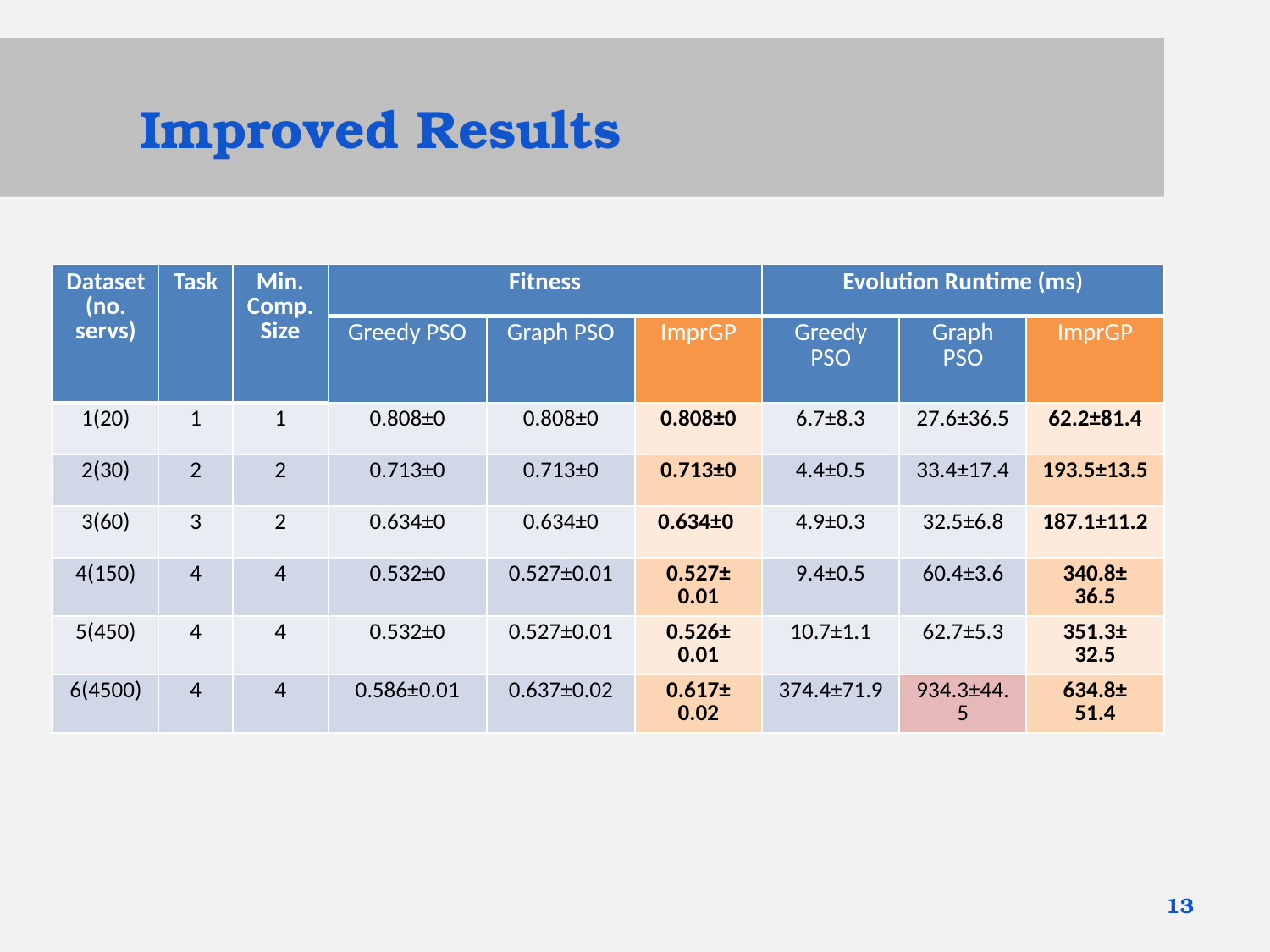

# Improved Results
| Dataset (no. servs) | Task | Min. Comp. Size | Fitness |  |  | Evolution Runtime (ms) |  |  |
| --- | --- | --- | --- | --- | --- | --- | --- | --- |
|  |  |  | Greedy PSO | Graph PSO | ImprGP | Greedy PSO | Graph PSO | ImprGP |
| 1(20) | 1 | 1 | 0.808±0 | 0.808±0 | 0.808±0 | 6.7±8.3 | 27.6±36.5 | 62.2±81.4 |
| 2(30) | 2 | 2 | 0.713±0 | 0.713±0 | 0.713±0 | 4.4±0.5 | 33.4±17.4 | 193.5±13.5 |
| 3(60) | 3 | 2 | 0.634±0 | 0.634±0 | 0.634±0 | 4.9±0.3 | 32.5±6.8 | 187.1±11.2 |
| 4(150) | 4 | 4 | 0.532±0 | 0.527±0.01 | 0.527± 0.01 | 9.4±0.5 | 60.4±3.6 | 340.8± 36.5 |
| 5(450) | 4 | 4 | 0.532±0 | 0.527±0.01 | 0.526± 0.01 | 10.7±1.1 | 62.7±5.3 | 351.3± 32.5 |
| 6(4500) | 4 | 4 | 0.586±0.01 | 0.637±0.02 | 0.617± 0.02 | 374.4±71.9 | 934.3±44.5 | 634.8± 51.4 |
13